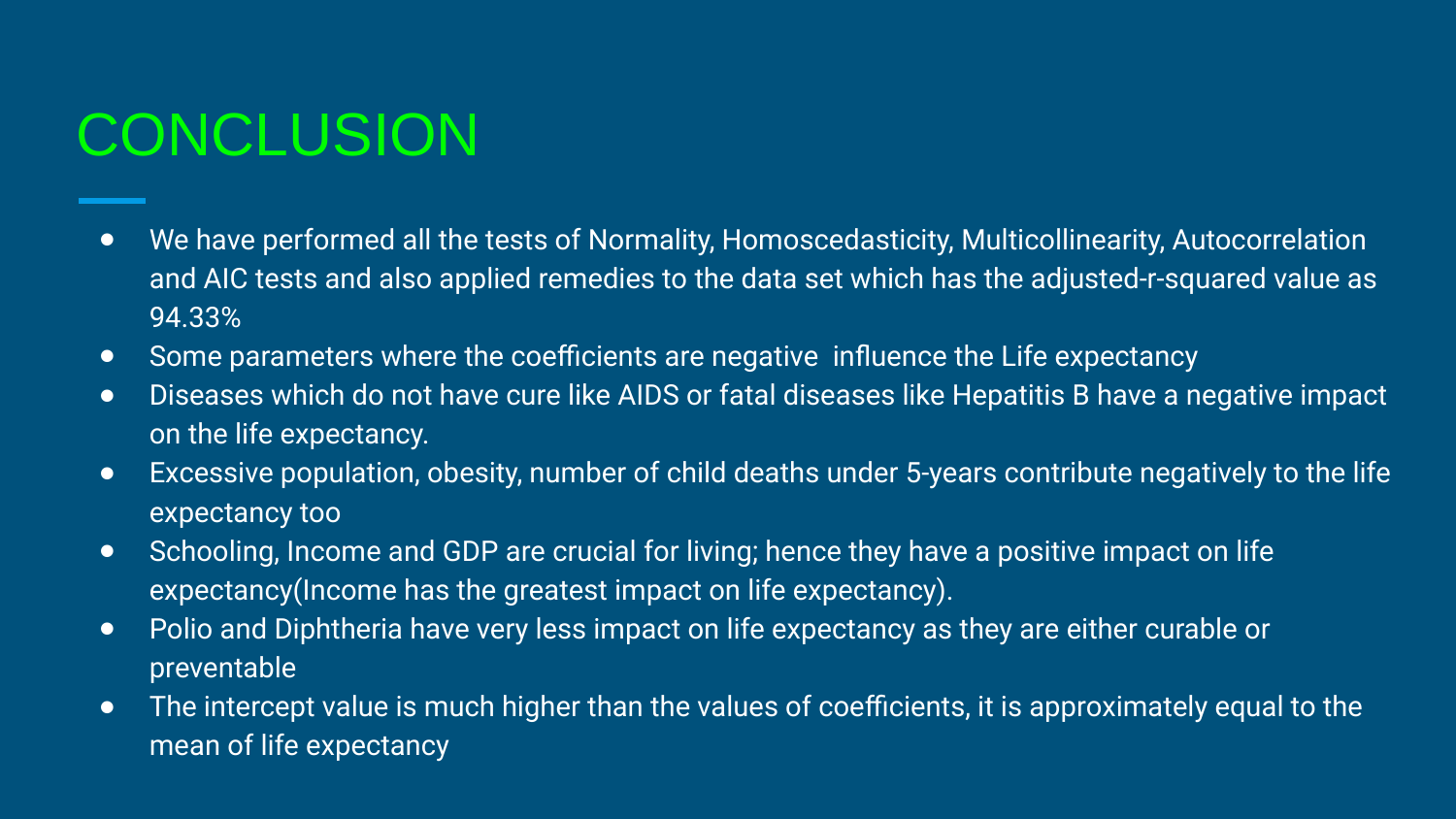

# CONCLUSION
We have performed all the tests of Normality, Homoscedasticity, Multicollinearity, Autocorrelation and AIC tests and also applied remedies to the data set which has the adjusted-r-squared value as 94.33%
Some parameters where the coefficients are negative  influence the Life expectancy
Diseases which do not have cure like AIDS or fatal diseases like Hepatitis B have a negative impact on the life expectancy.
Excessive population, obesity, number of child deaths under 5-years contribute negatively to the life expectancy too
Schooling, Income and GDP are crucial for living; hence they have a positive impact on life expectancy(Income has the greatest impact on life expectancy).
Polio and Diphtheria have very less impact on life expectancy as they are either curable or preventable
The intercept value is much higher than the values of coefficients, it is approximately equal to the mean of life expectancy